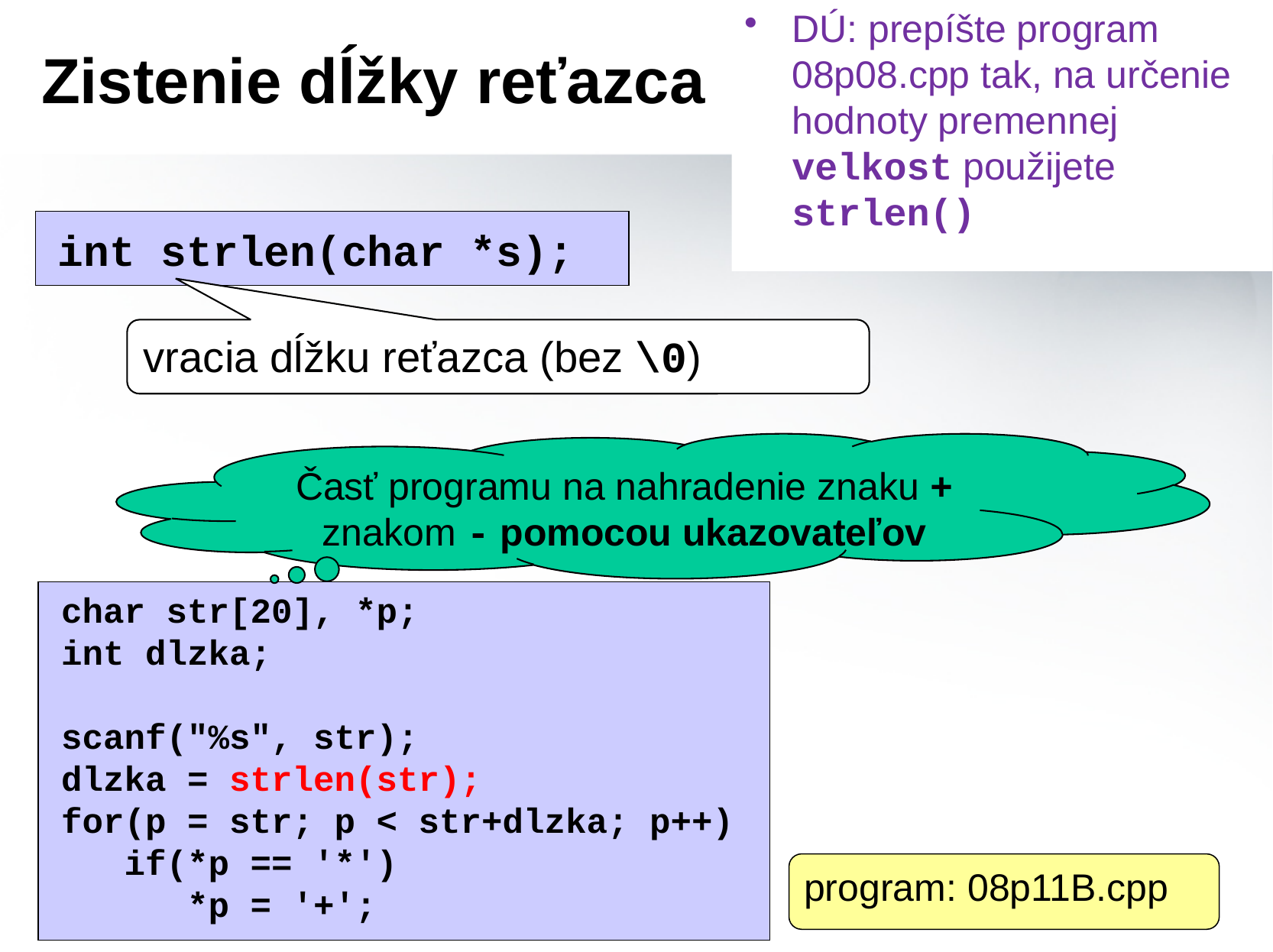

DÚ: prepíšte program 08p08.cpp tak, na určenie hodnoty premennej velkost použijete strlen()
# Zistenie dĺžky reťazca

int strlen(char *s);
vracia dĺžku reťazca (bez \0)

Časť programu na nahradenie znaku + znakom - pomocou ukazovateľov

char str[20], *p;
int dlzka;

scanf("%s", str);
dlzka = strlen(str);
for(p = str; p < str+dlzka; p++)
   if(*p == '*')
      *p = '+';
program: 08p11B.cpp